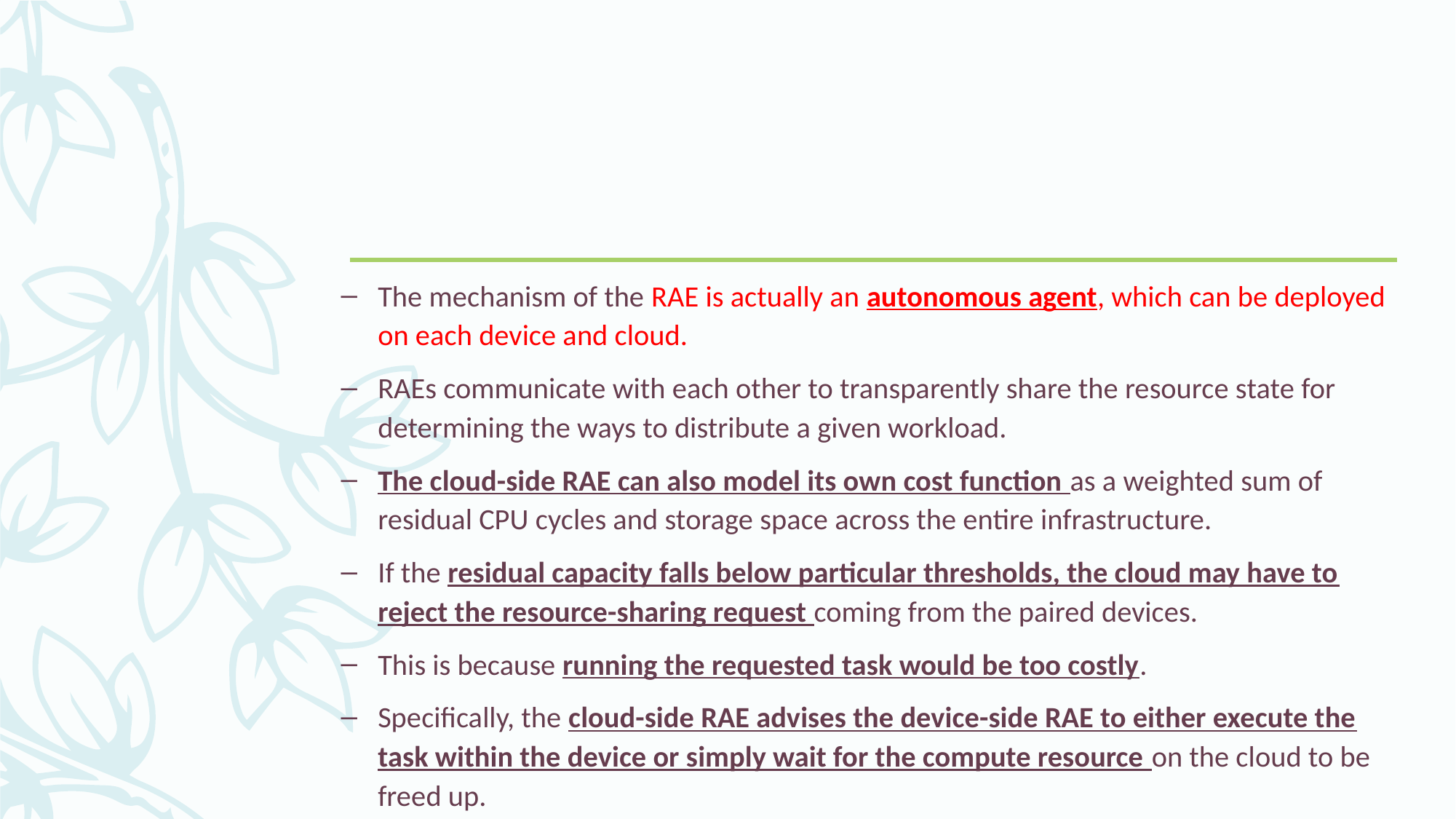

The mechanism of the RAE is actually an autonomous agent, which can be deployed on each device and cloud.
RAEs communicate with each other to transparently share the resource state for determining the ways to distribute a given workload.
The cloud-side RAE can also model its own cost function as a weighted sum of residual CPU cycles and storage space across the entire infrastructure.
If the residual capacity falls below particular thresholds, the cloud may have to reject the resource-sharing request coming from the paired devices.
This is because running the requested task would be too costly.
Specifically, the cloud-side RAE advises the device-side RAE to either execute the task within the device or simply wait for the compute resource on the cloud to be freed up.